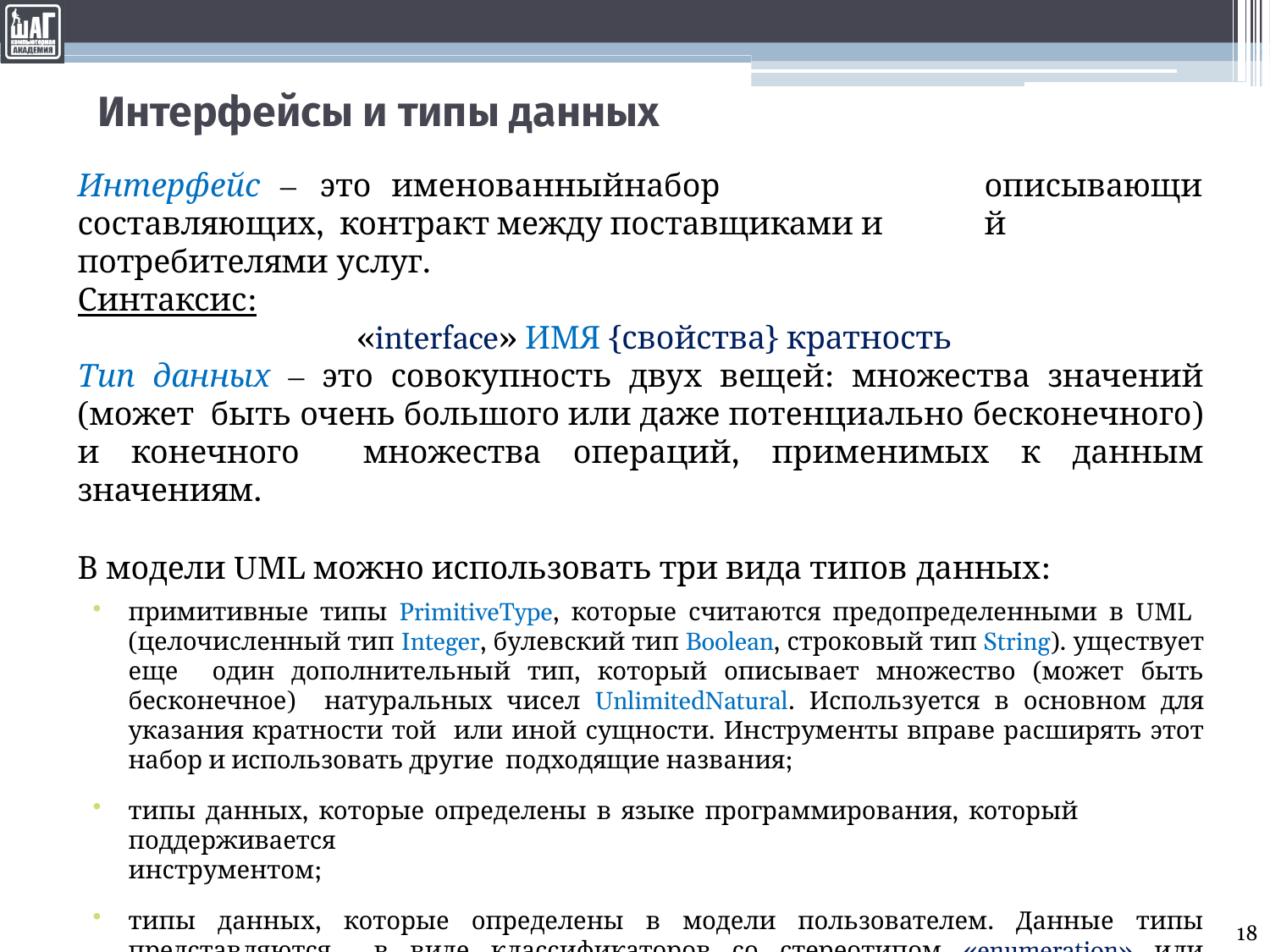

# Интерфейсы и типы данных
Интерфейс	‒	это	именованный	набор	составляющих,  контракт между поставщиками и потребителями услуг.
Синтаксис:
«interface» ИМЯ {свойства} кратность
описывающий
Тип данных ‒ это совокупность двух вещей: множества значений (может  быть очень большого или даже потенциально бесконечного) и конечного  множества операций, применимых к данным значениям.

В модели UML можно использовать три вида типов данных:
примитивные типы PrimitiveType, которые считаются предопределенными в UML  (целочисленный тип Integer, булевский тип Boolean, строковый тип String). уществует еще  один дополнительный тип, который описывает множество (может быть бесконечное)  натуральных чисел UnlimitedNatural. Используется в основном для указания кратности той  или иной сущности. Инструменты вправе расширять этот набор и использовать другие  подходящие названия;
типы данных, которые определены в языке программирования, который поддерживается
инструментом;
типы данных, которые определены в модели пользователем. Данные типы представляются  в виде классификаторов со стереотипом «enumeration» или «dataType».
18